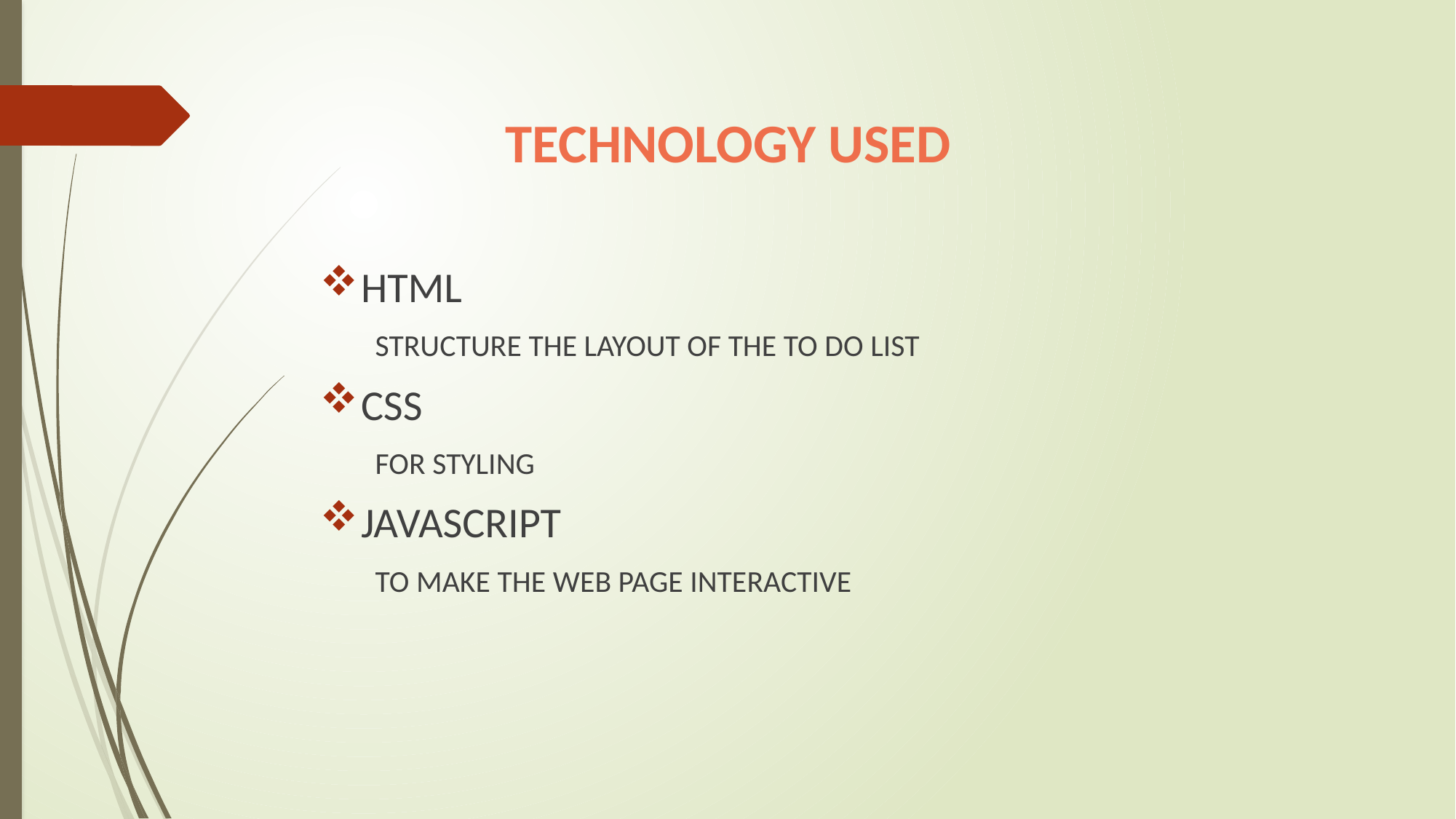

# TECHNOLOGY USED
HTML
        STRUCTURE THE LAYOUT OF THE TO DO LIST
CSS
        FOR STYLING
JAVASCRIPT
        TO MAKE THE WEB PAGE INTERACTIVE